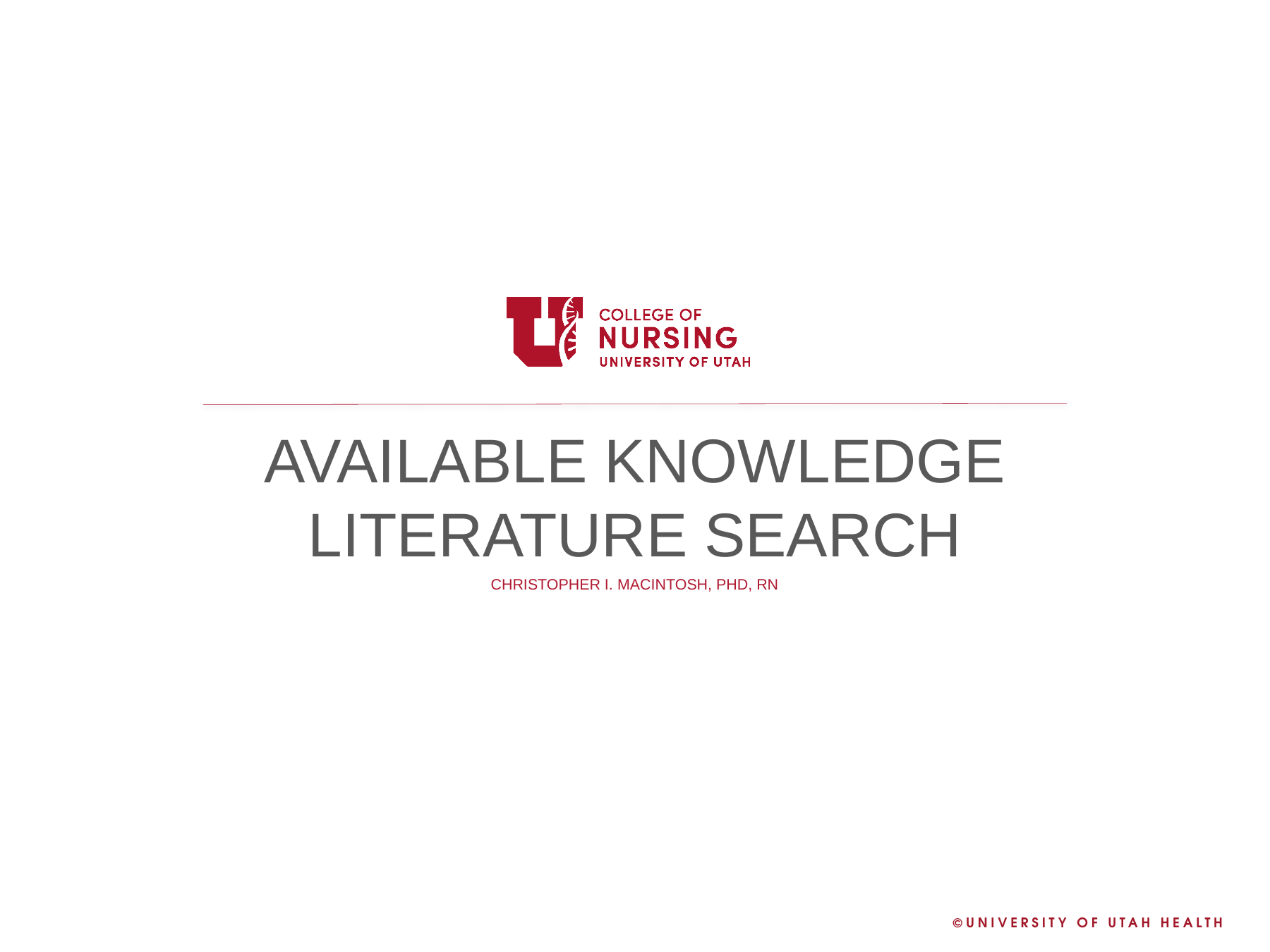

# Available knowledge literature search
Christopher I. Macintosh, PhD, RN